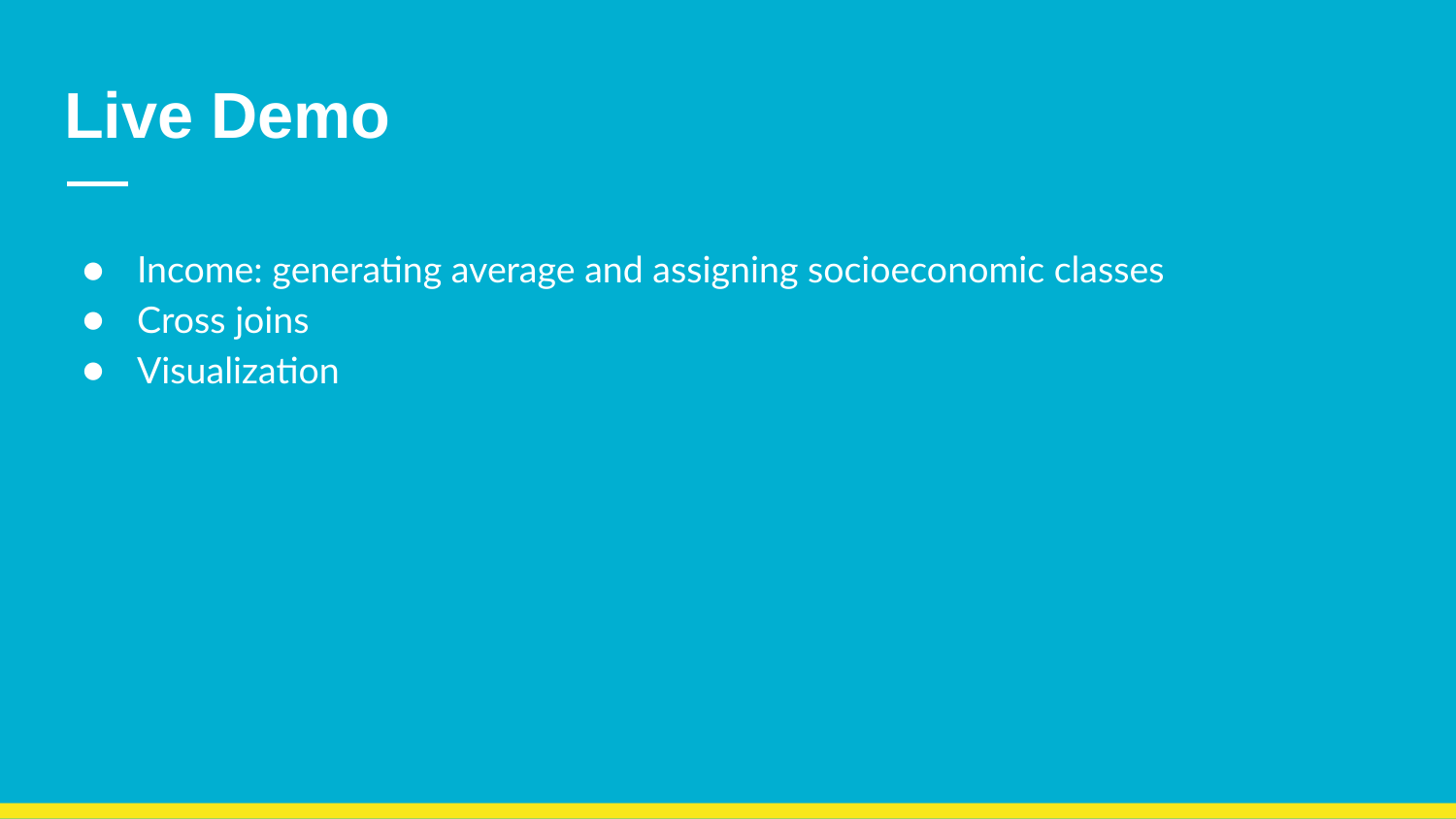

# Live Demo
Income: generating average and assigning socioeconomic classes
Cross joins
Visualization